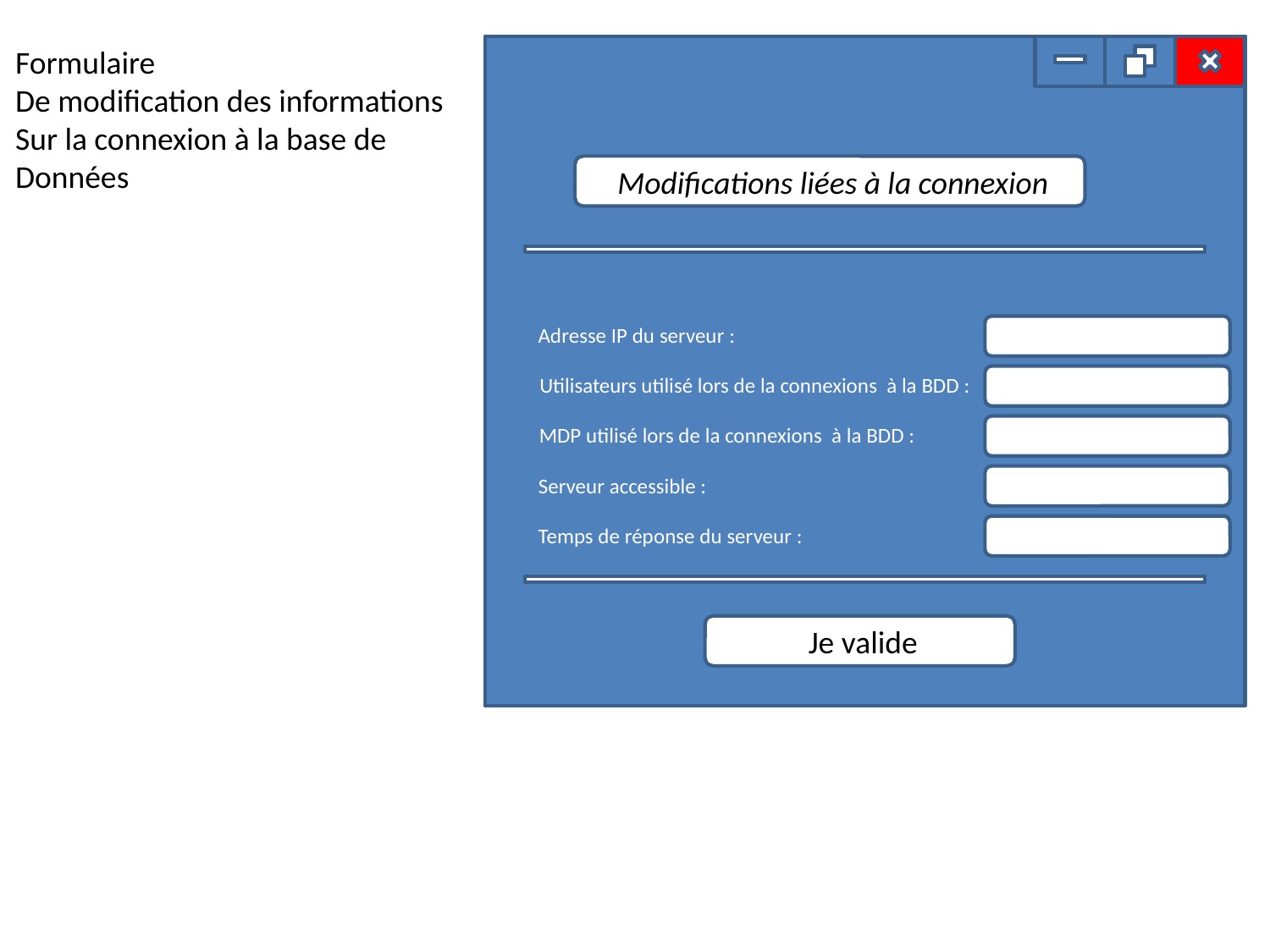

Formulaire
De modification des informations
Sur la connexion à la base de
Données

Modifications liées à la connexion

Adresse IP du serveur :

Utilisateurs utilisé lors de la connexions  à la BDD :

MDP utilisé lors de la connexions  à la BDD :

Serveur accessible :

Temps de réponse du serveur :

Je valide